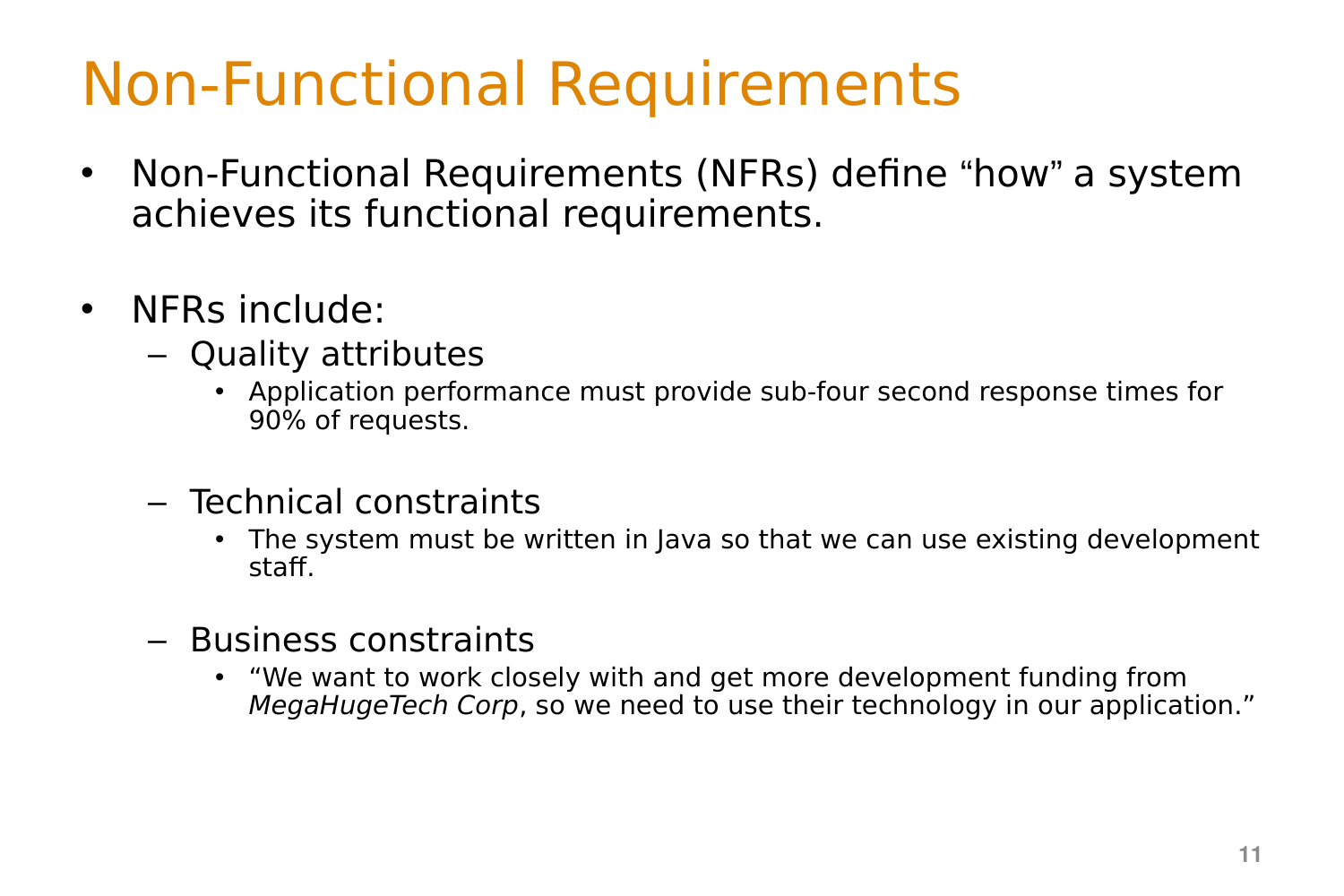

# Non-Functional Requirements
Non-Functional Requirements (NFRs) define “how” a system achieves its functional requirements.

NFRs include:
Quality attributes
Application performance must provide sub-four second response times for 90% of requests.

Technical constraints
The system must be written in Java so that we can use existing development staff.

Business constraints
“We want to work closely with and get more development funding from MegaHugeTech Corp, so we need to use their technology in our application.”

11